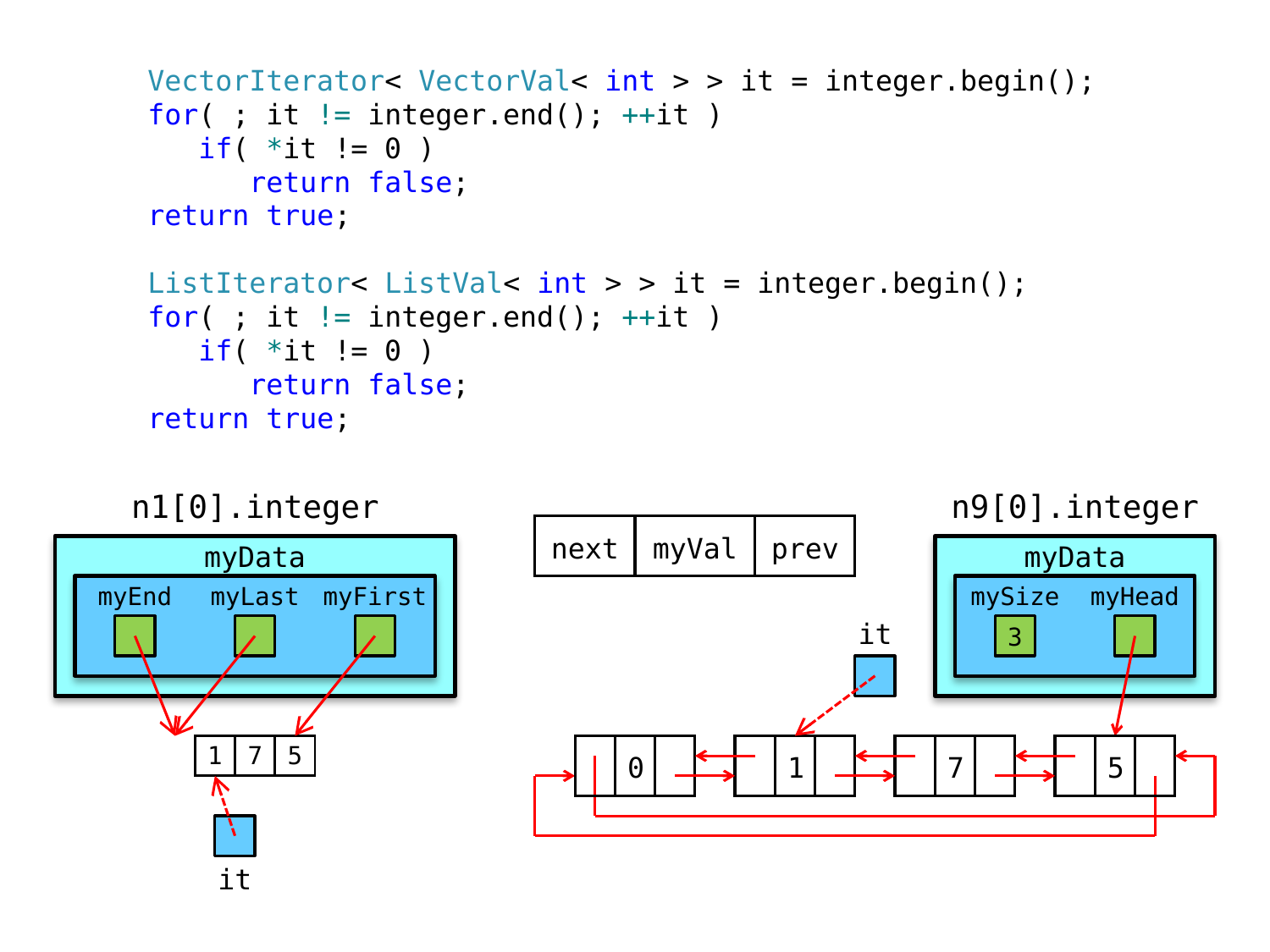

VectorIterator< VectorVal< int > > it = integer.begin();
for( ; it != integer.end(); ++it )
   if( *it != 0 )
      return false;
return true;

ListIterator< ListVal< int > > it = integer.begin();
for( ; it != integer.end(); ++it )
   if( *it != 0 )
      return false;
return true;
n1[0].integer
n9[0].integer
next
myVal
prev

myData

myData

myFirst

mySize
myHead
myEnd
myLast

it
3

| 1 | 7 | 5 |
| --- | --- | --- |

0

1

7

5

it